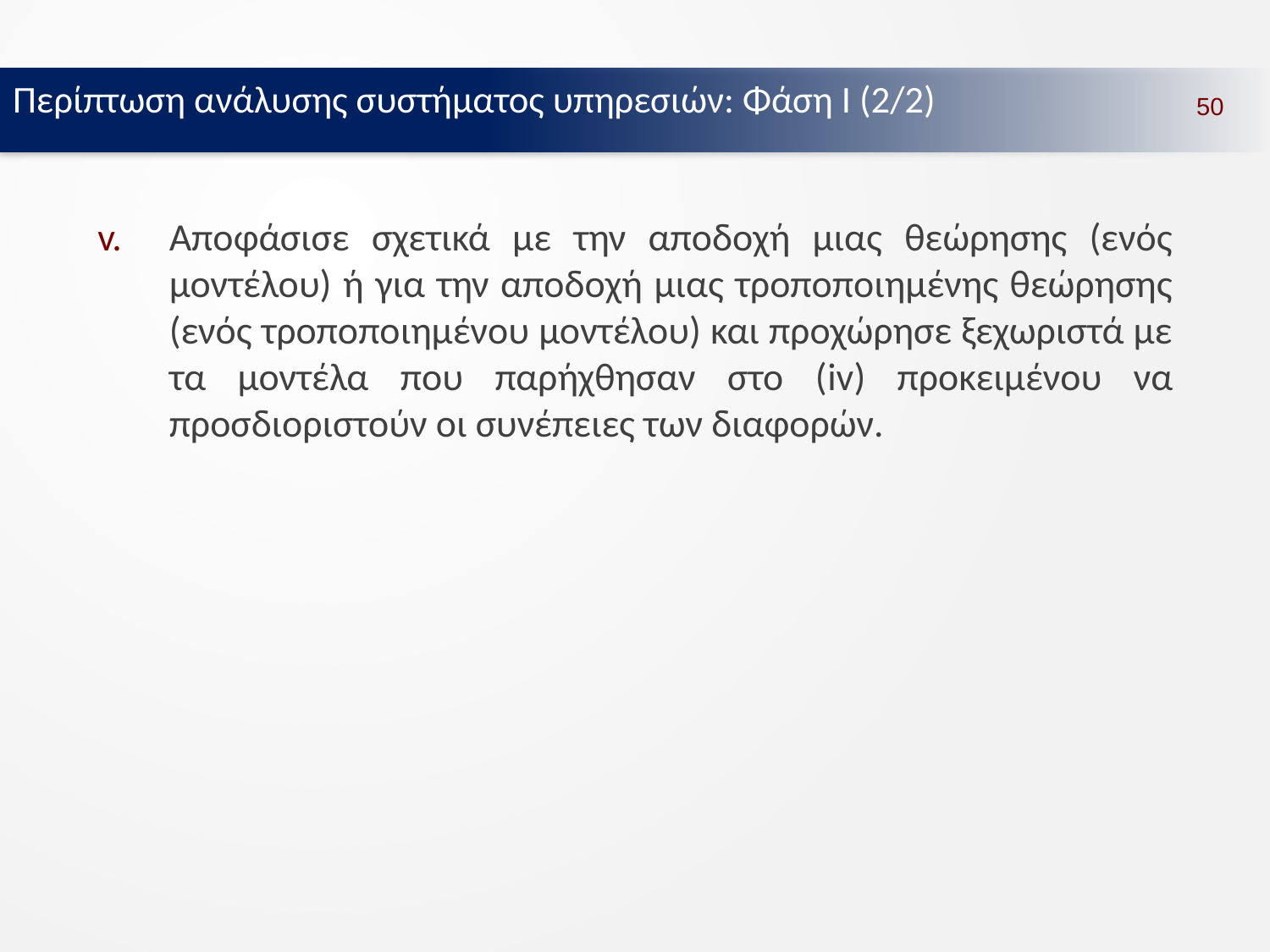

Περίπτωση ανάλυσης συστήματος υπηρεσιών: Φάση Ι (2/2)
50
Αποφάσισε σχετικά με την αποδοχή μιας θεώρησης (ενός μοντέλου) ή για την αποδοχή μιας τροποποιημένης θεώρησης (ενός τροποποιημένου μοντέλου) και προχώρησε ξεχωριστά με τα μοντέλα που παρήχθησαν στο (iv) προκειμένου να προσδιοριστούν οι συνέπειες των διαφορών.